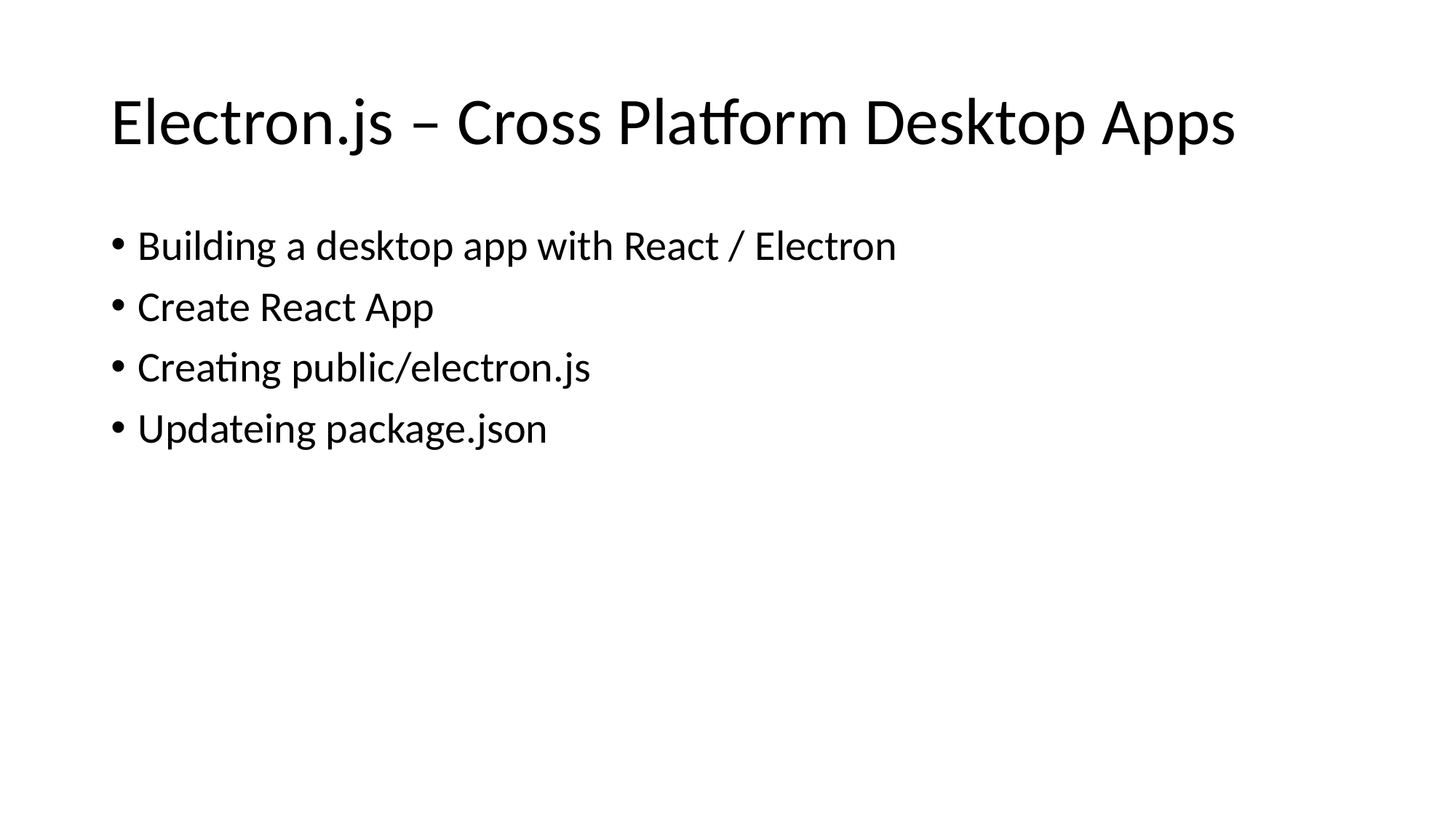

# Electron.js – Cross Platform Desktop Apps
Building a desktop app with React / Electron
Create React App
Creating public/electron.js
Updateing package.json